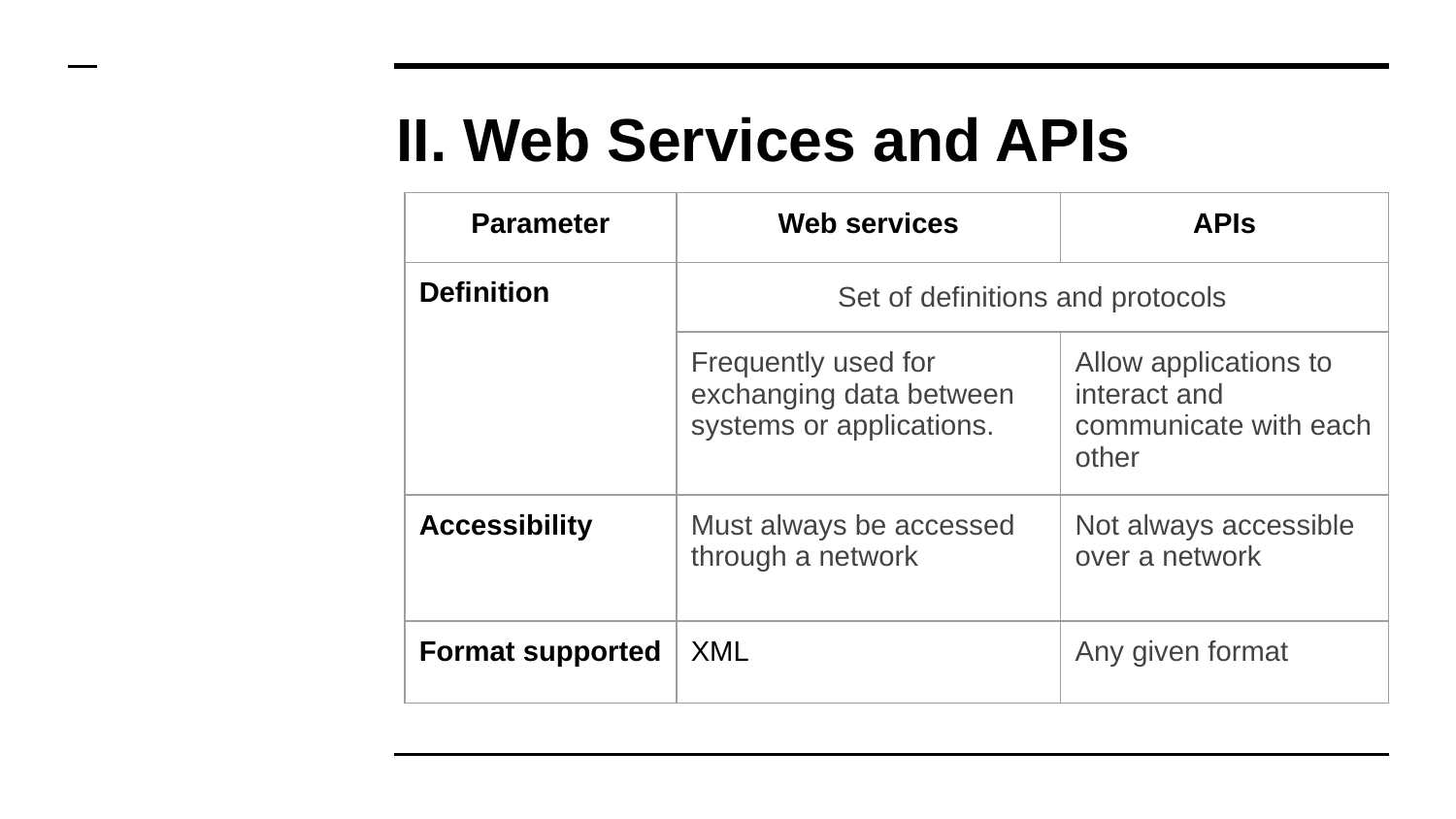

# II. Web Services and APIs
| Parameter | Web services | APIs |
| --- | --- | --- |
| Definition | Set of definitions and protocols |  |
|  | Frequently used for exchanging data between systems or applications. | Allow applications to interact and communicate with each other |
| Accessibility | Must always be accessed through a network | Not always accessible over a network |
| Format supported | XML | Any given format |